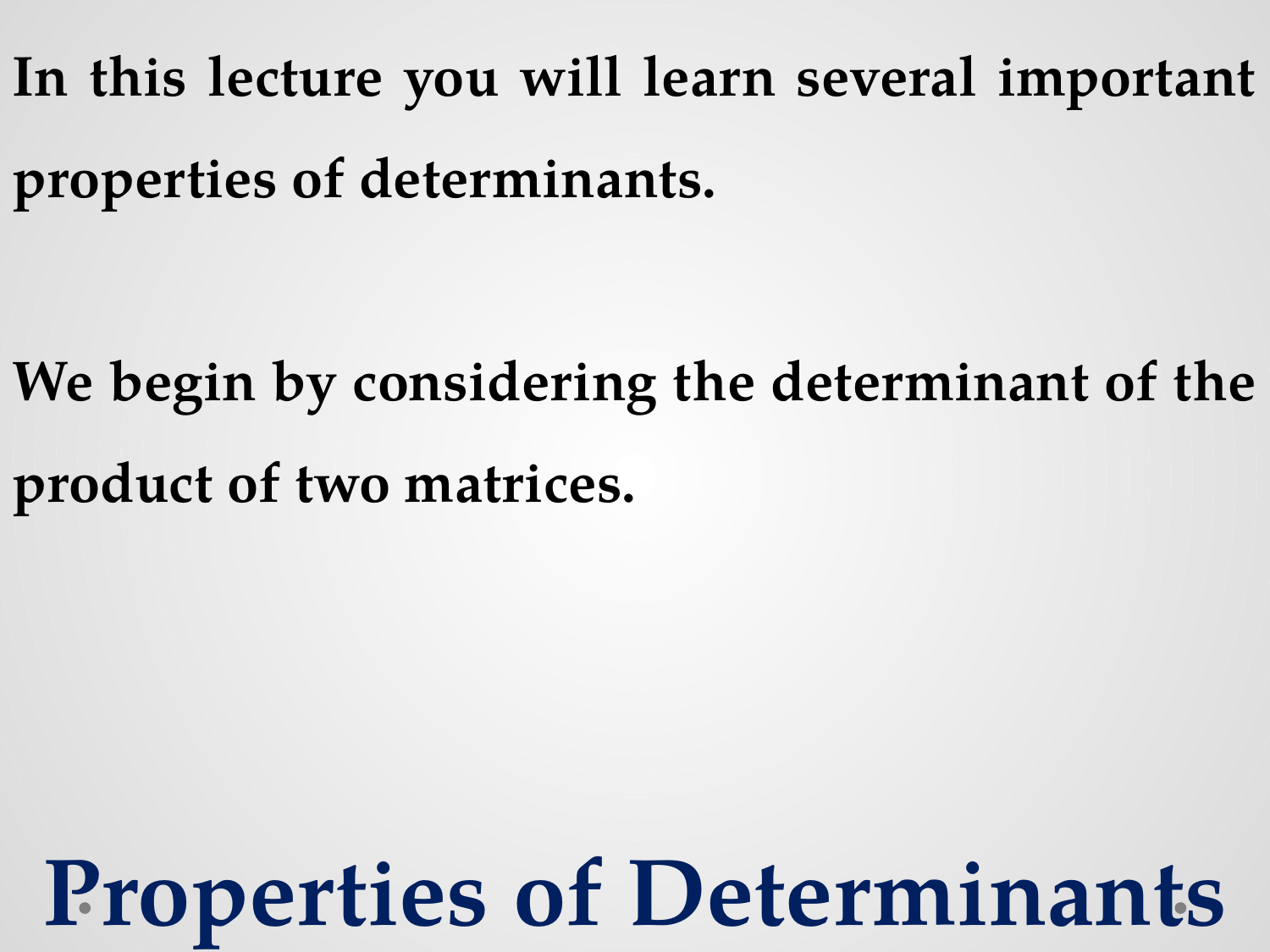

In this lecture you will learn several important properties of determinants.

We begin by considering the determinant of the product of two matrices.
Properties of Determinants